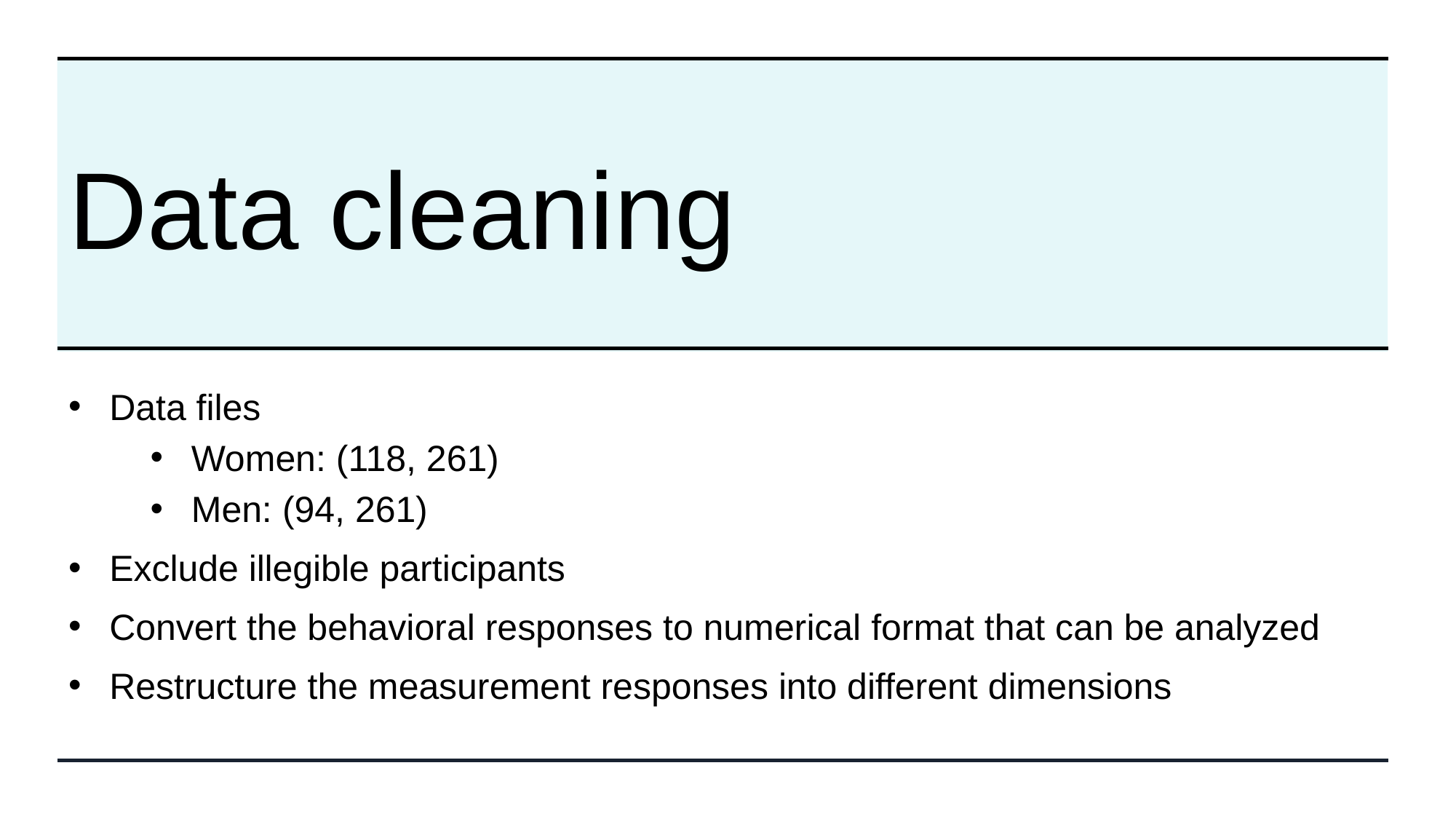

6

# Data cleaning
Data files
Women: (118, 261)
Men: (94, 261)
Exclude illegible participants
Convert the behavioral responses to numerical format that can be analyzed
Restructure the measurement responses into different dimensions